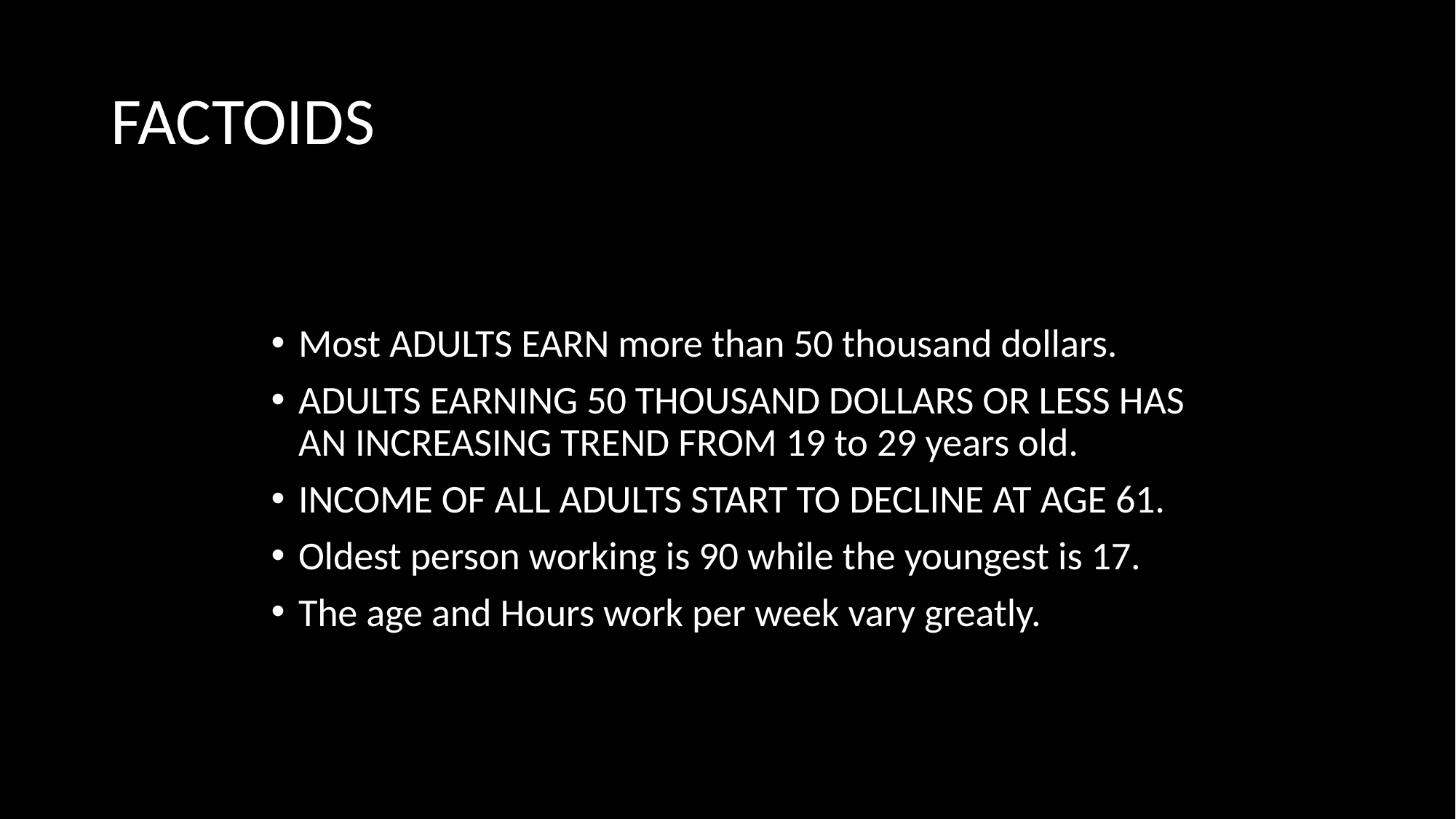

# FACTOIDS
Most ADULTS EARN more than 50 thousand dollars.
ADULTS EARNING 50 THOUSAND DOLLARS OR LESS HAS AN INCREASING TREND FROM 19 to 29 years old.
INCOME OF ALL ADULTS START TO DECLINE AT AGE 61.
Oldest person working is 90 while the youngest is 17.
The age and Hours work per week vary greatly.